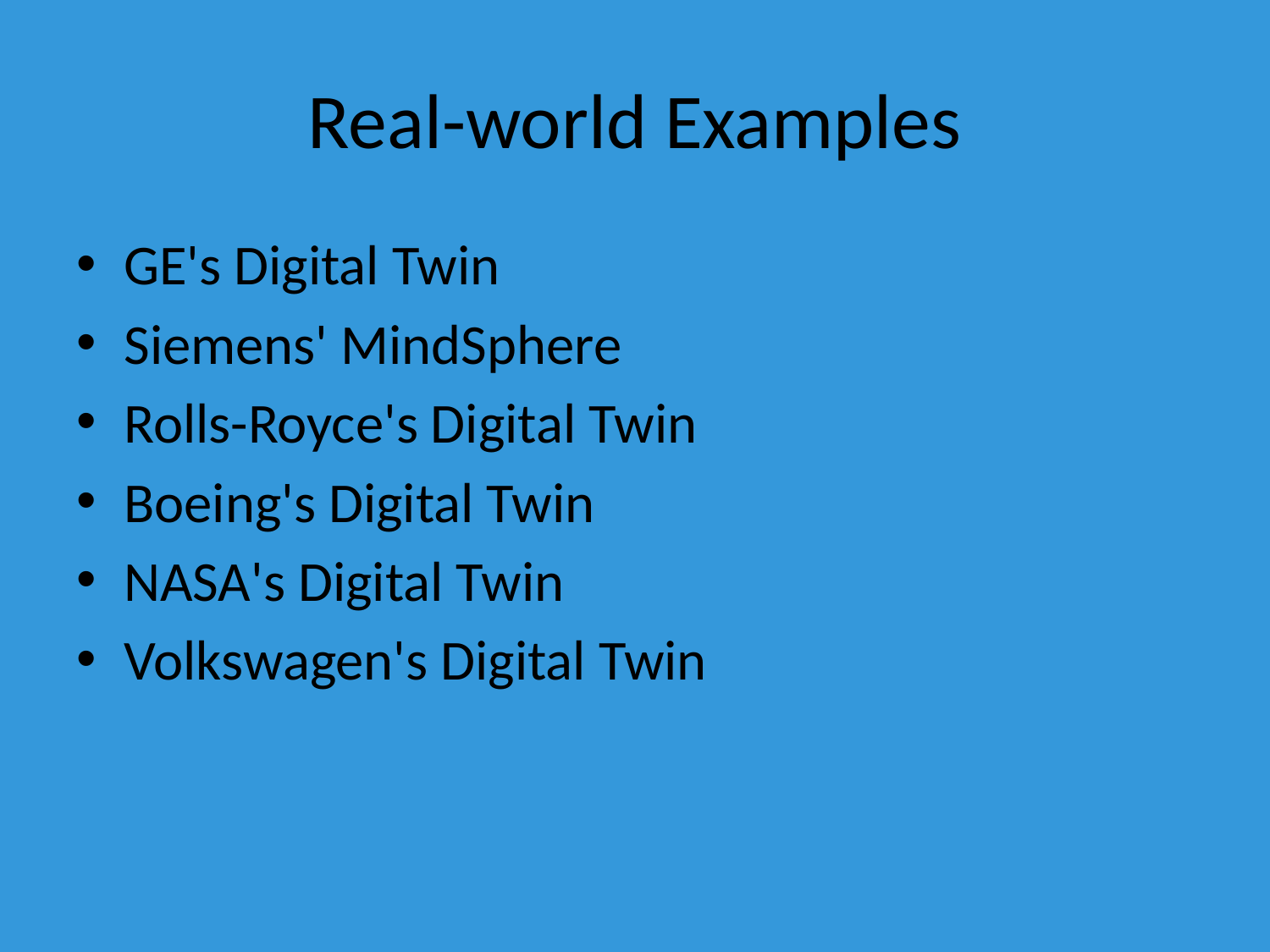

# Real-world Examples
GE's Digital Twin
Siemens' MindSphere
Rolls-Royce's Digital Twin
Boeing's Digital Twin
NASA's Digital Twin
Volkswagen's Digital Twin